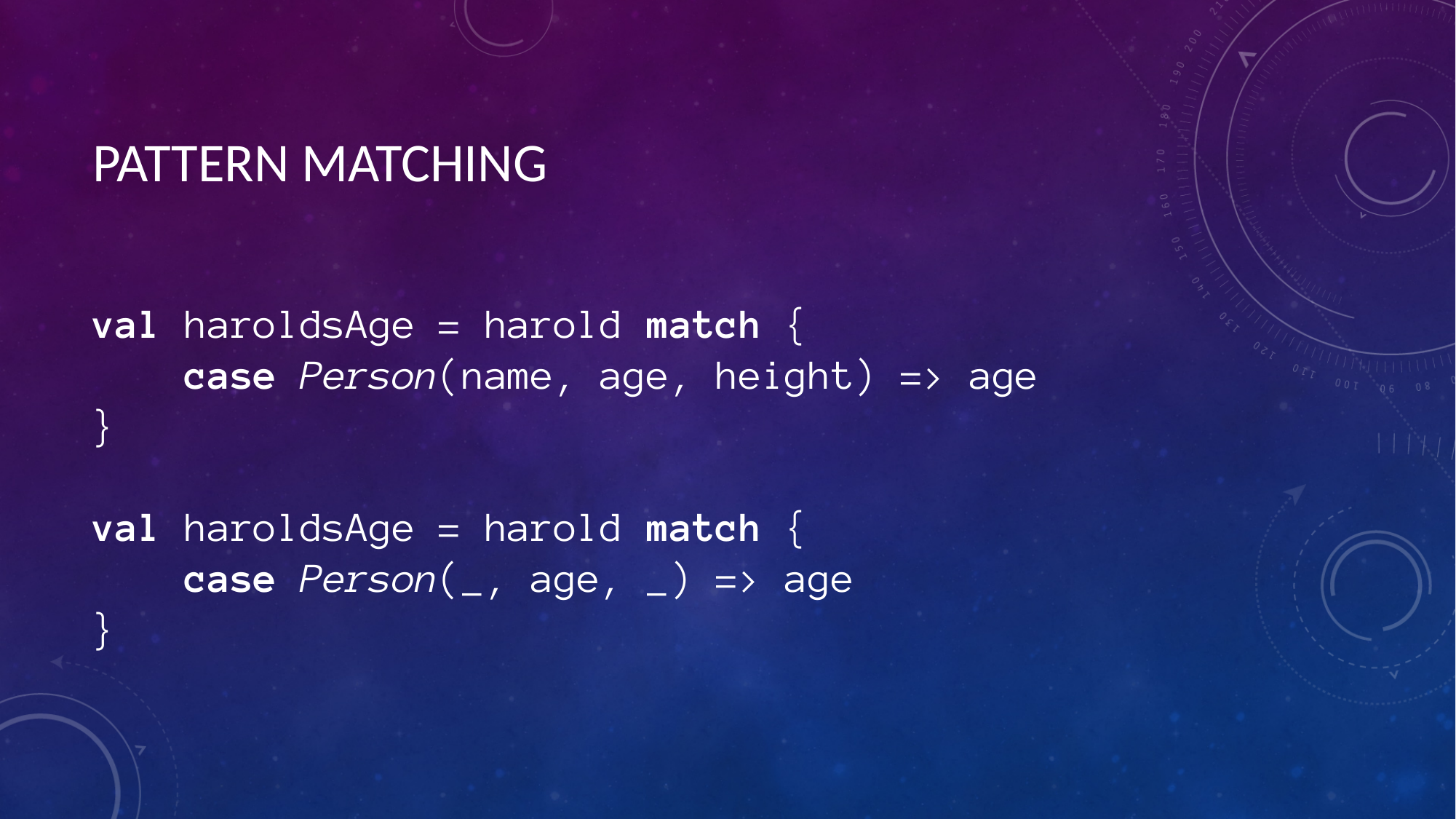

# Pattern matching
val haroldsAge = harold match {
    case Person(name, age, height) => age
}
val haroldsAge = harold match {
    case Person(_, age, _) => age
}